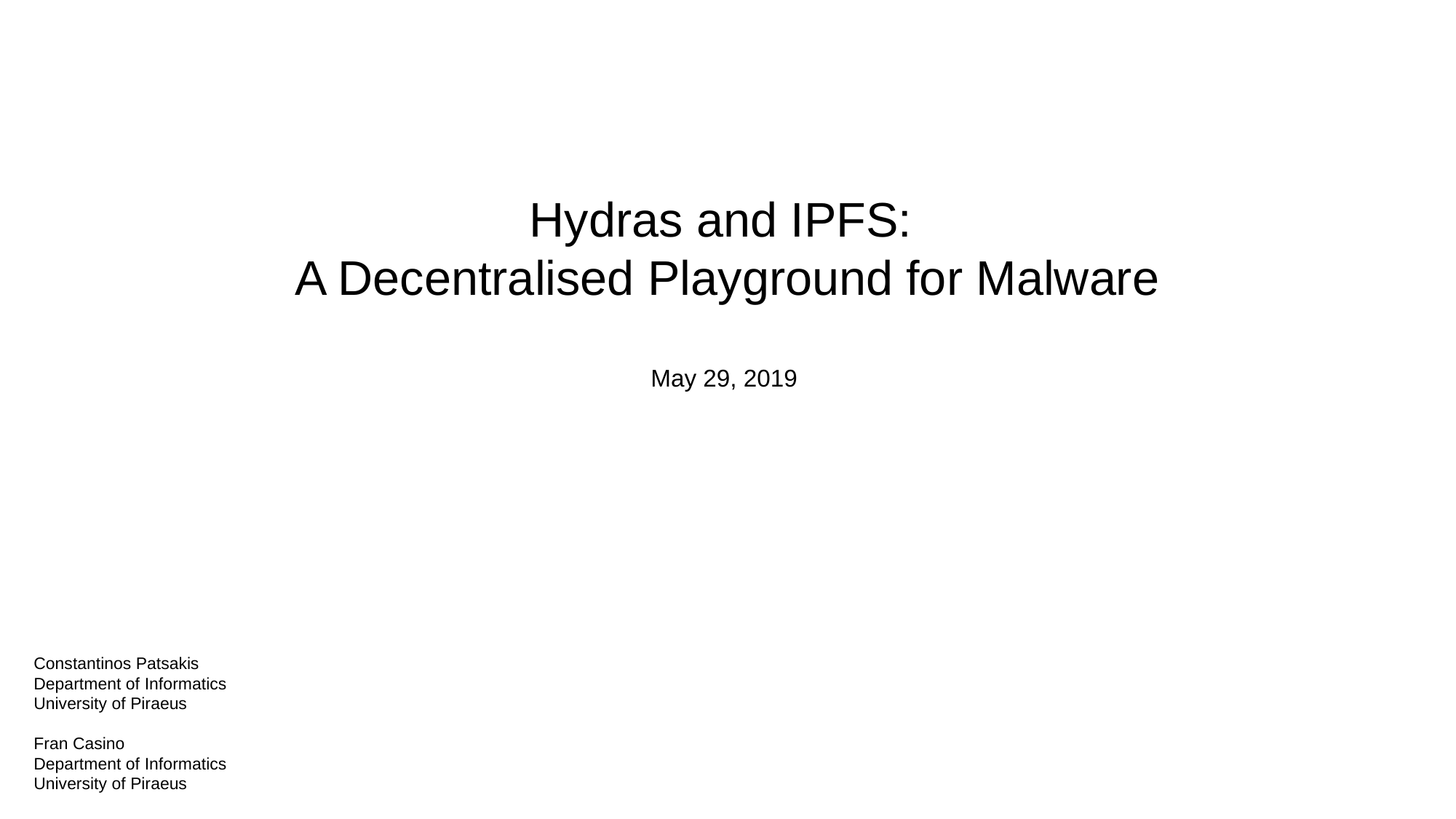

Hydras and IPFS:
A Decentralised Playground for Malware
May 29, 2019
Constantinos Patsakis
Department of Informatics
University of Piraeus

Fran Casino
Department of Informatics
University of Piraeus